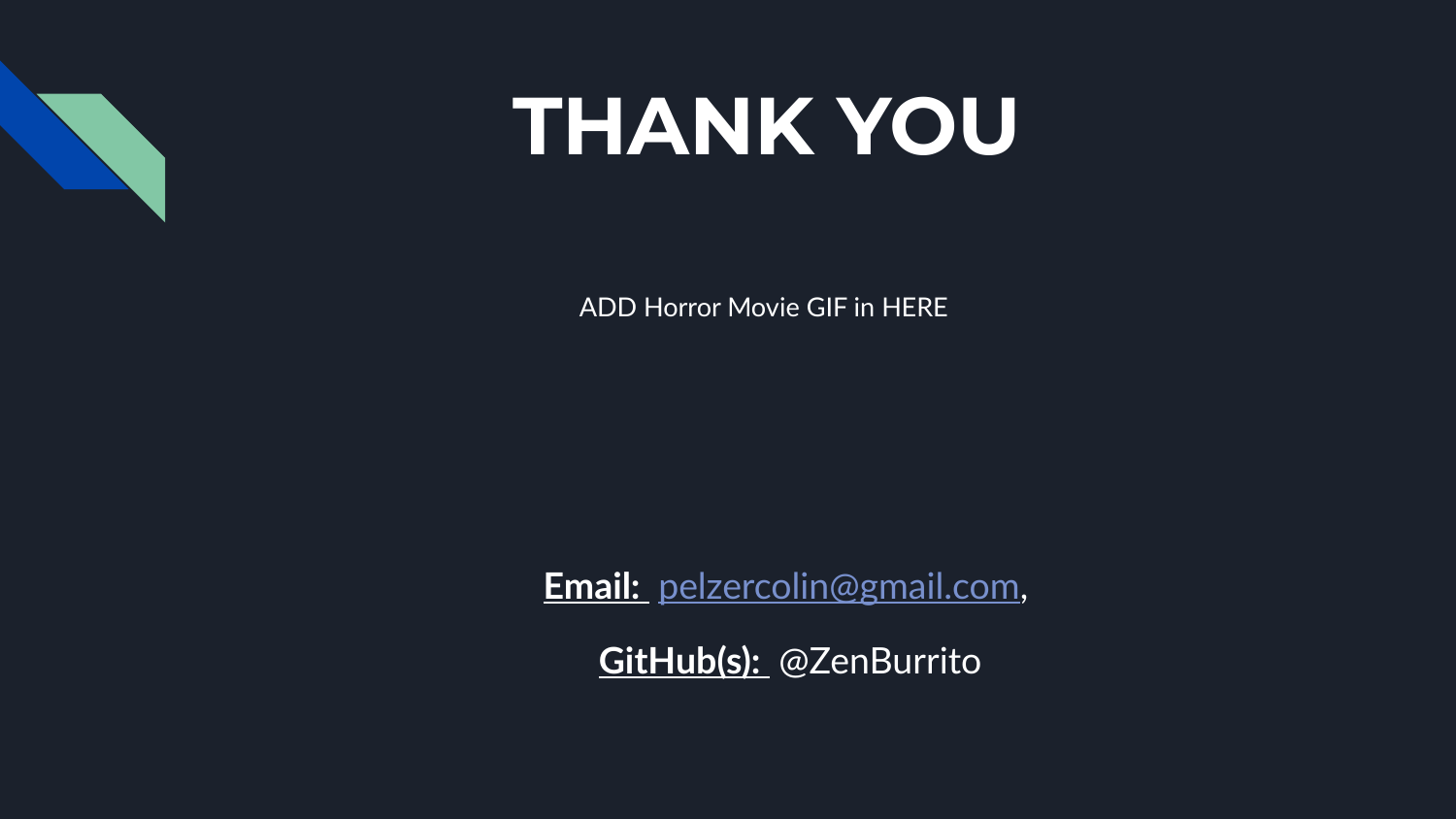

# THANK YOU
ADD Horror Movie GIF in HERE
Email:  pelzercolin@gmail.com,
GitHub(s):  @ZenBurrito